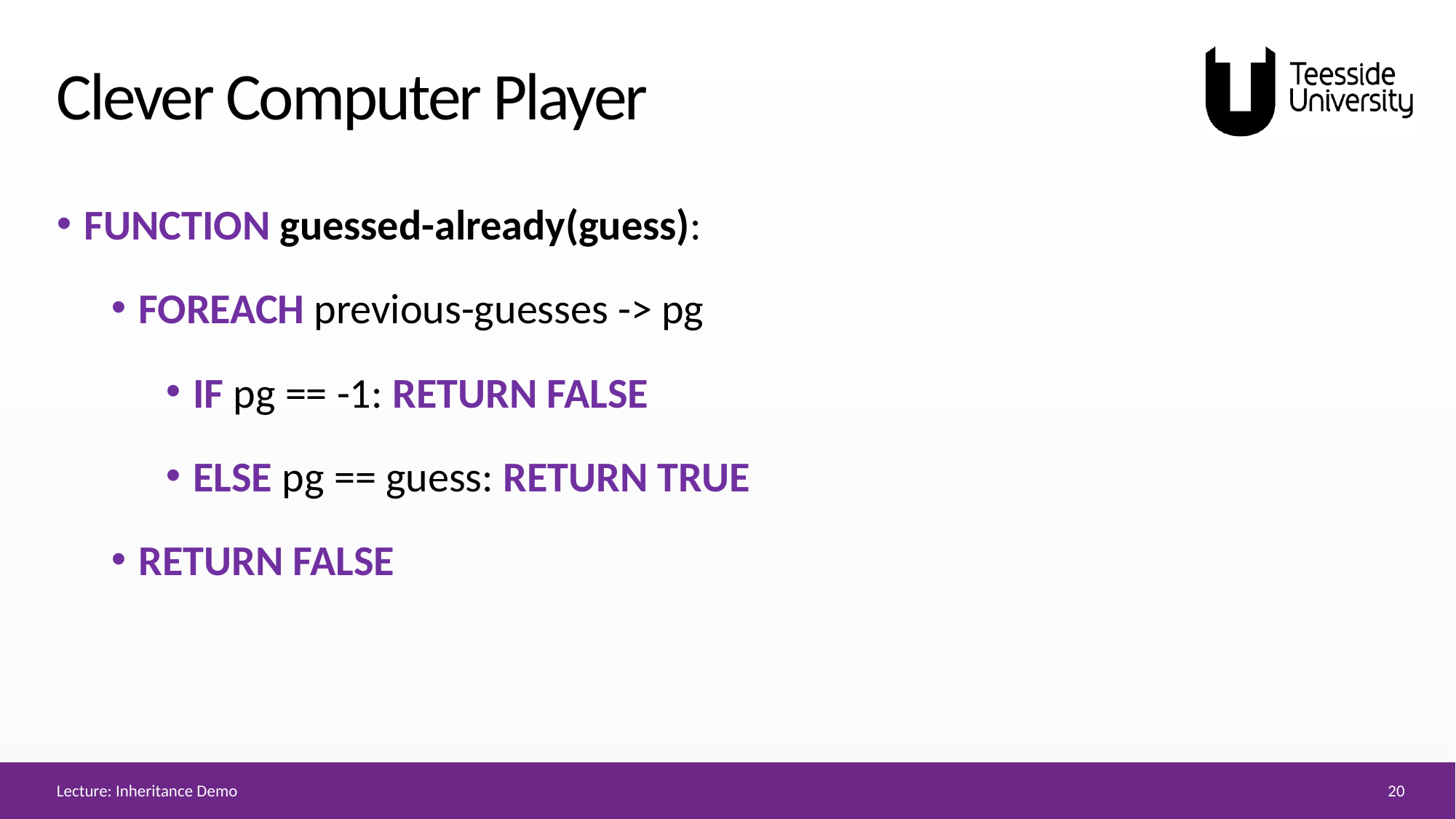

# Clever Computer Player
FUNCTION guessed-already(guess):
FOREACH previous-guesses -> pg
IF pg == -1: RETURN FALSE
ELSE pg == guess: RETURN TRUE
RETURN FALSE
20
Lecture: Inheritance Demo